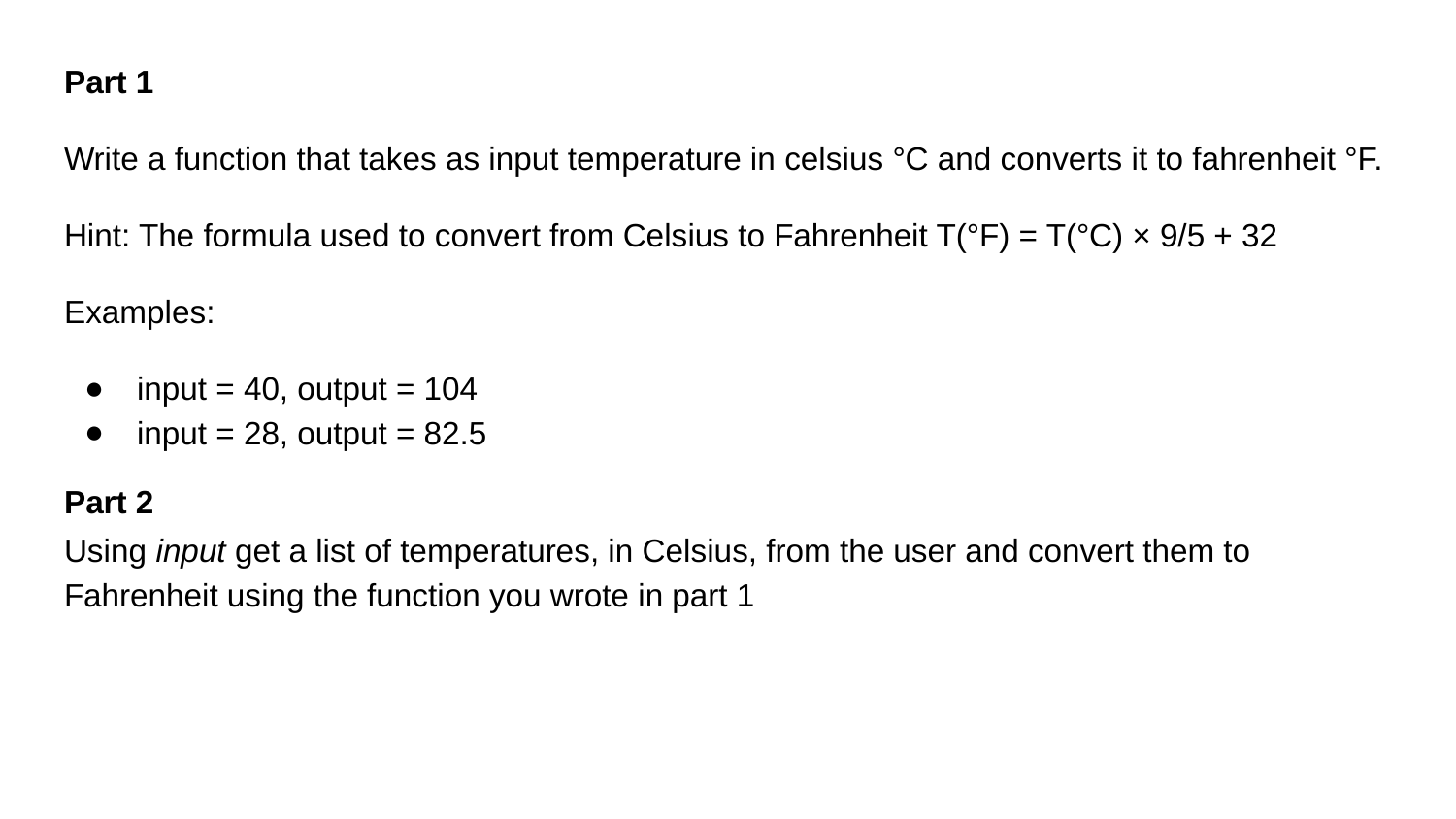

Part 1
Write a function that takes as input temperature in celsius °C and converts it to fahrenheit °F.
Hint: The formula used to convert from Celsius to Fahrenheit T(°F) = T(°C) × 9/5 + 32
Examples:
input = 40, output = 104
input = 28, output = 82.5
Part 2
Using input get a list of temperatures, in Celsius, from the user and convert them to Fahrenheit using the function you wrote in part 1